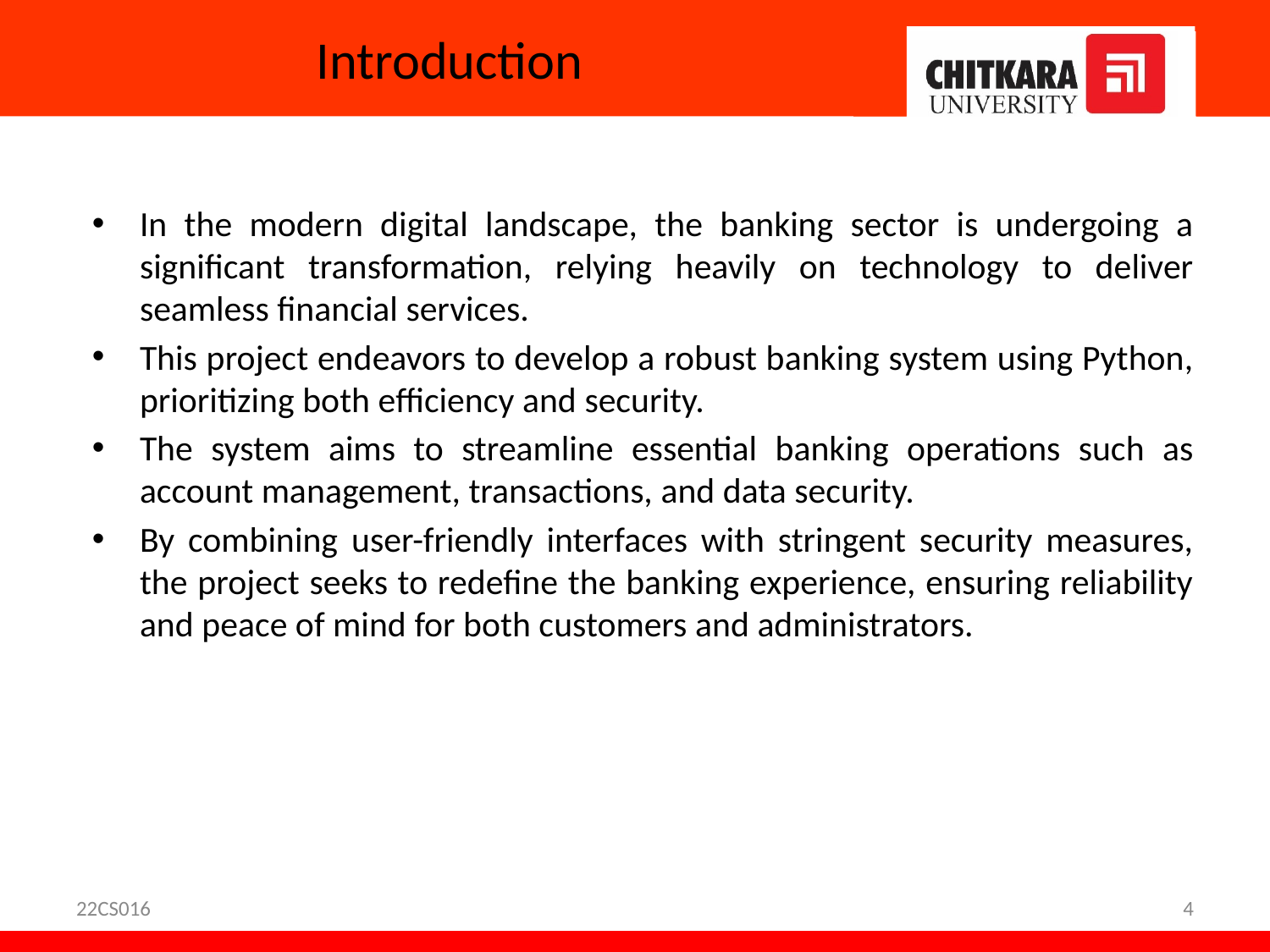

# Introduction

In the modern digital landscape, the banking sector is undergoing a significant transformation, relying heavily on technology to deliver seamless financial services.
This project endeavors to develop a robust banking system using Python, prioritizing both efficiency and security.
The system aims to streamline essential banking operations such as account management, transactions, and data security.
By combining user-friendly interfaces with stringent security measures, the project seeks to redefine the banking experience, ensuring reliability and peace of mind for both customers and administrators.
22CS016
4